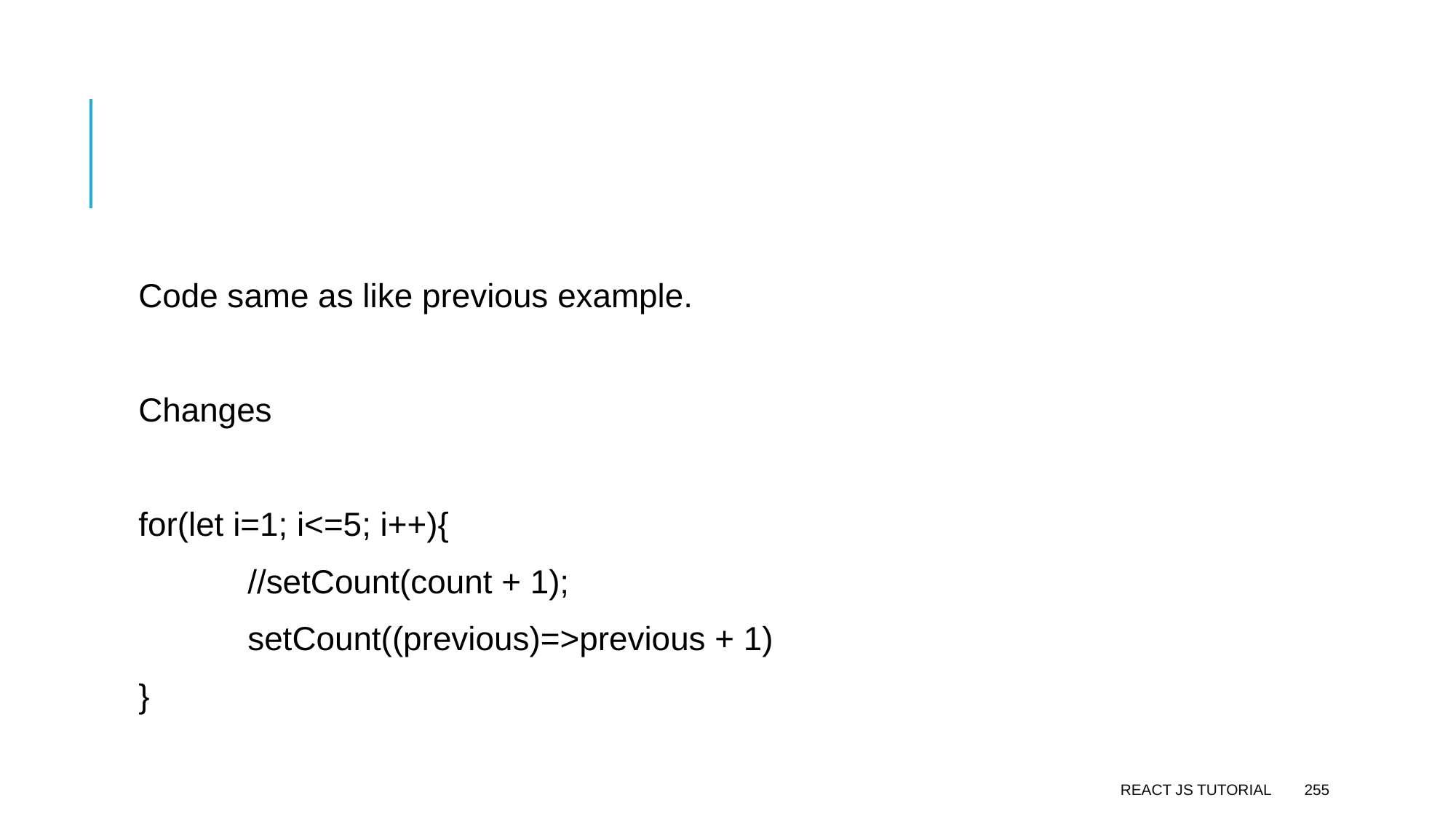

#
Code same as like previous example.

Changes

for(let i=1; i<=5; i++){
 	//setCount(count + 1);
 	setCount((previous)=>previous + 1)
}
React JS Tutorial
255